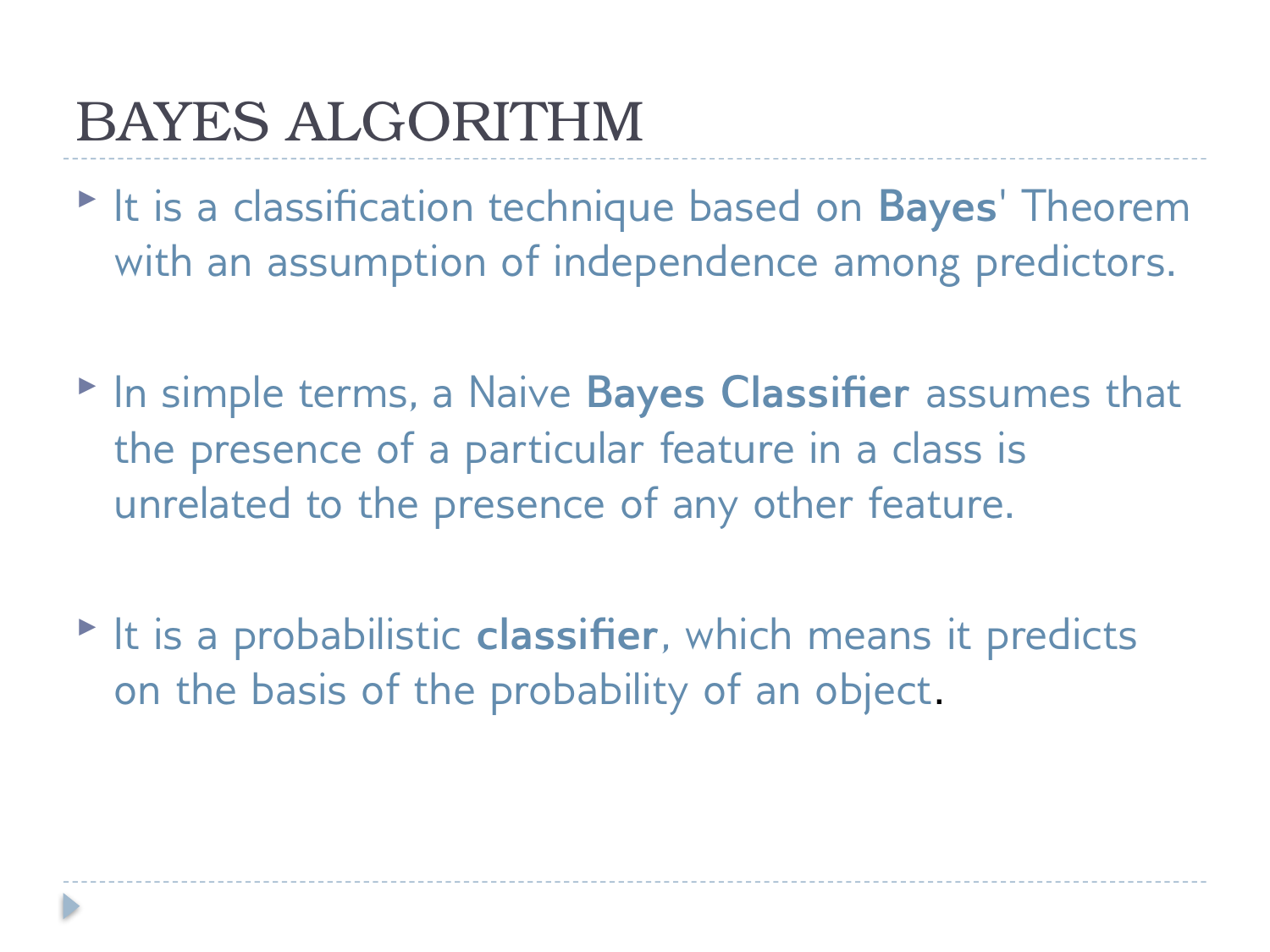

# BAYES ALGORITHM
It is a classification technique based on Bayes' Theorem with an assumption of independence among predictors.

In simple terms, a Naive Bayes Classifier assumes that the presence of a particular feature in a class is unrelated to the presence of any other feature.

It is a probabilistic classifier, which means it predicts on the basis of the probability of an object.